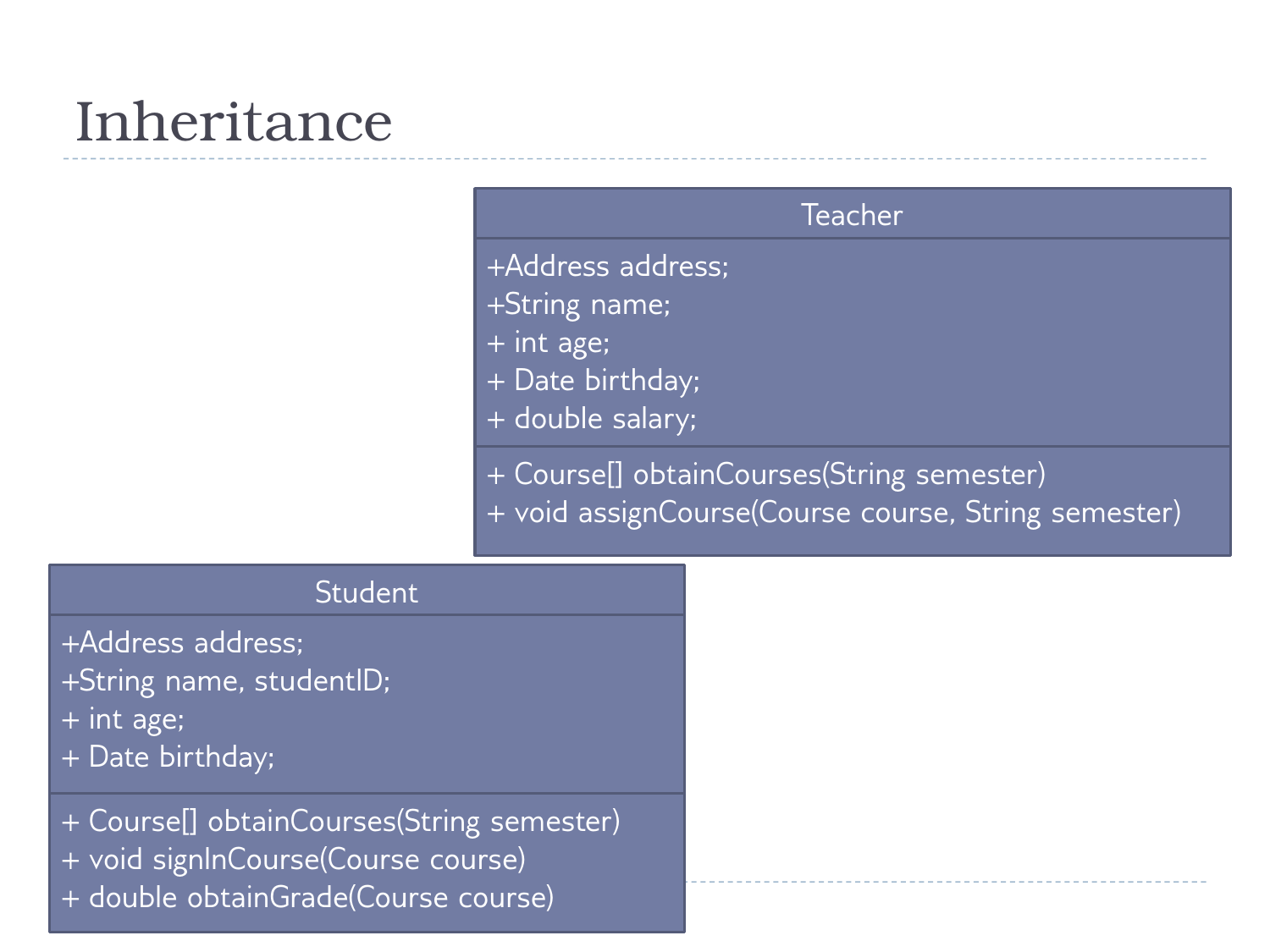

# Inheritance
Teacher
+Address address;
+String name;
+ int age;
+ Date birthday;
+ double salary;

+ Course[] obtainCourses(String semester)
+ void assignCourse(Course course, String semester)

Student
+Address address;
+String name, studentID;
+ int age;
+ Date birthday;

+ Course[] obtainCourses(String semester)
+ void signInCourse(Course course)
+ double obtainGrade(Course course)